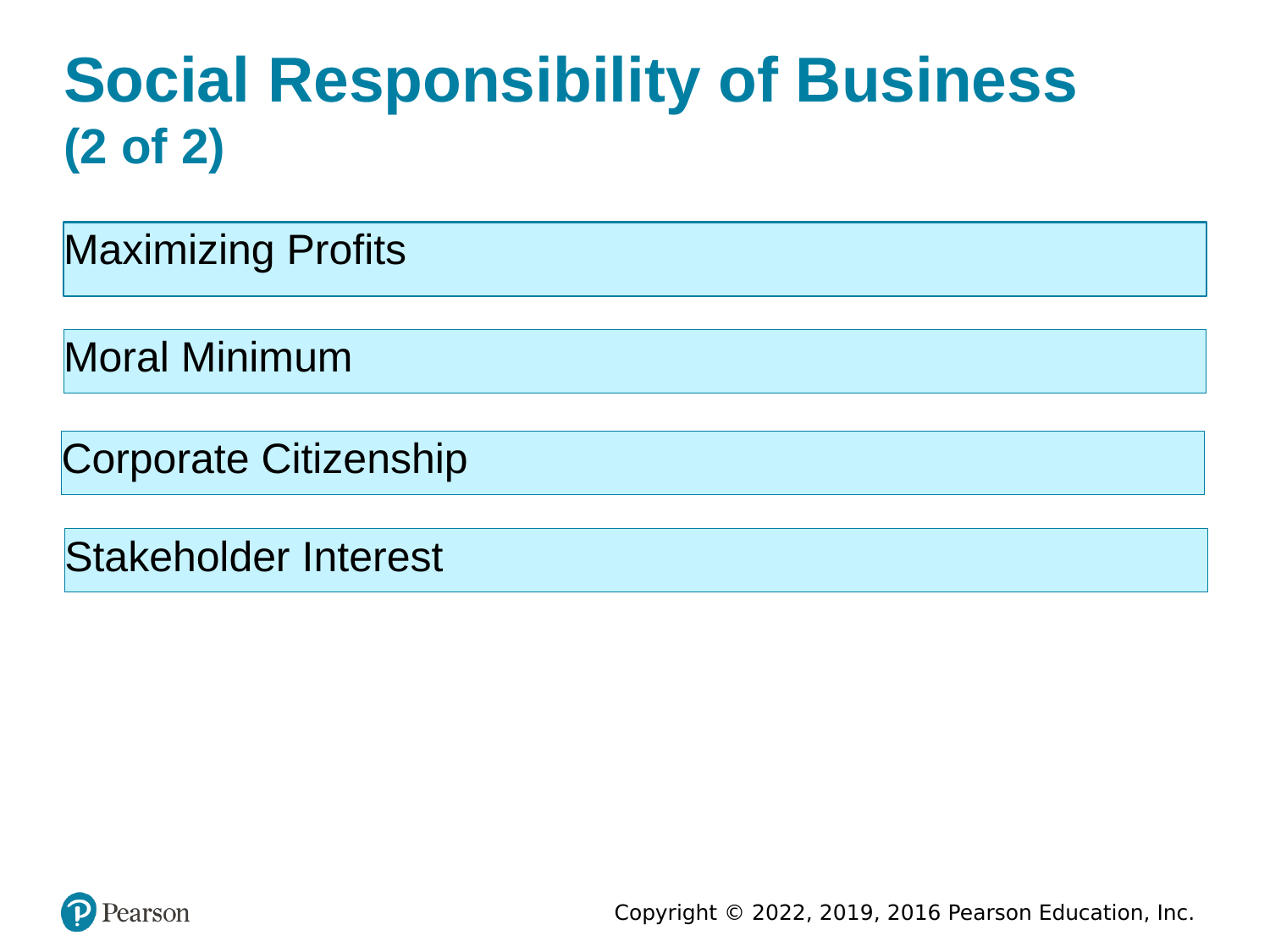

# Social Responsibility of Business     (2 of 2)
Maximizing Profits
Moral Minimum
Corporate Citizenship
Stakeholder Interest